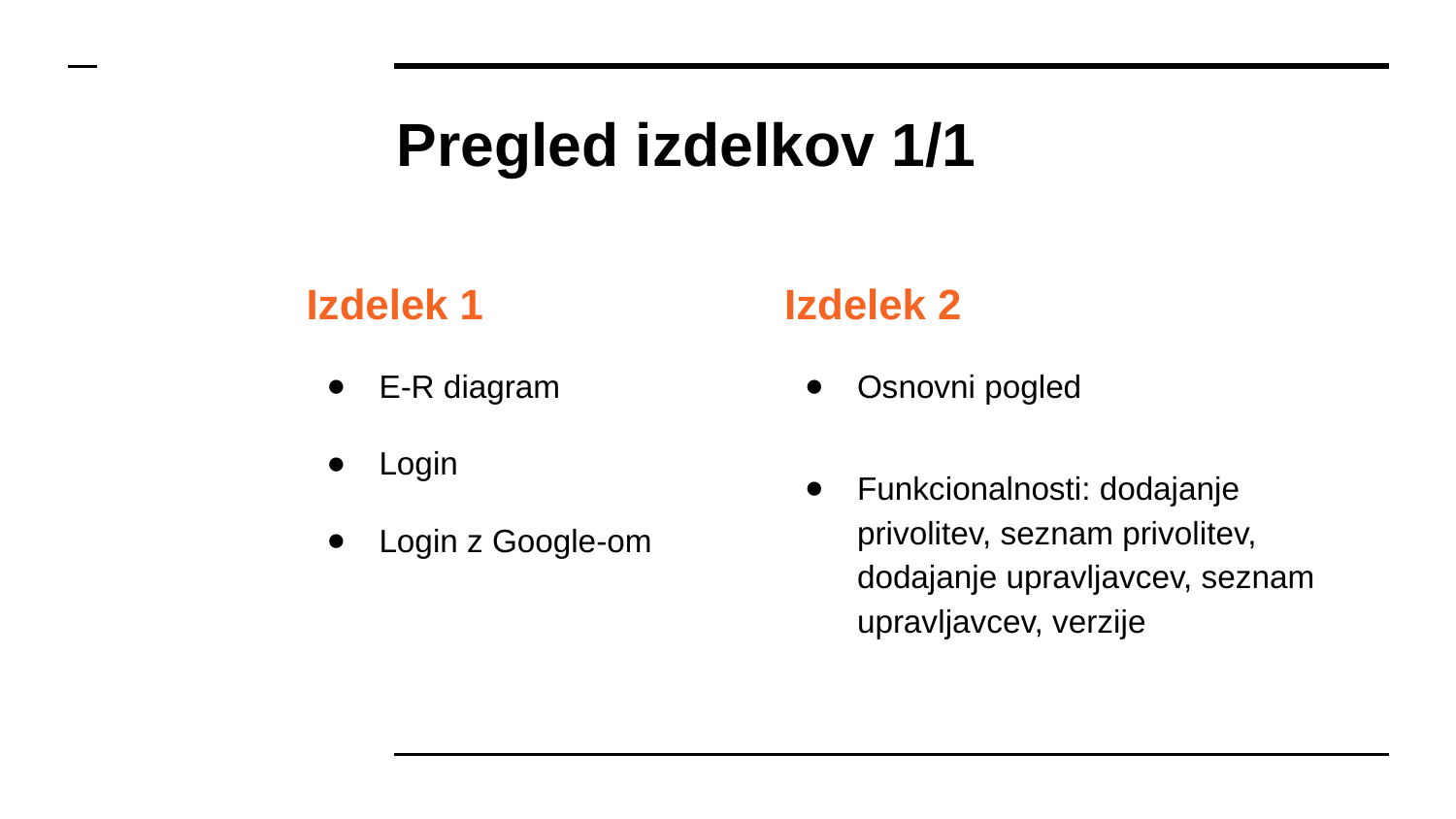

# Pregled izdelkov 1/1
Izdelek 1
E-R diagram
Login
Login z Google-om
Izdelek 2
Osnovni pogled
Funkcionalnosti: dodajanje privolitev, seznam privolitev, dodajanje upravljavcev, seznam upravljavcev, verzije